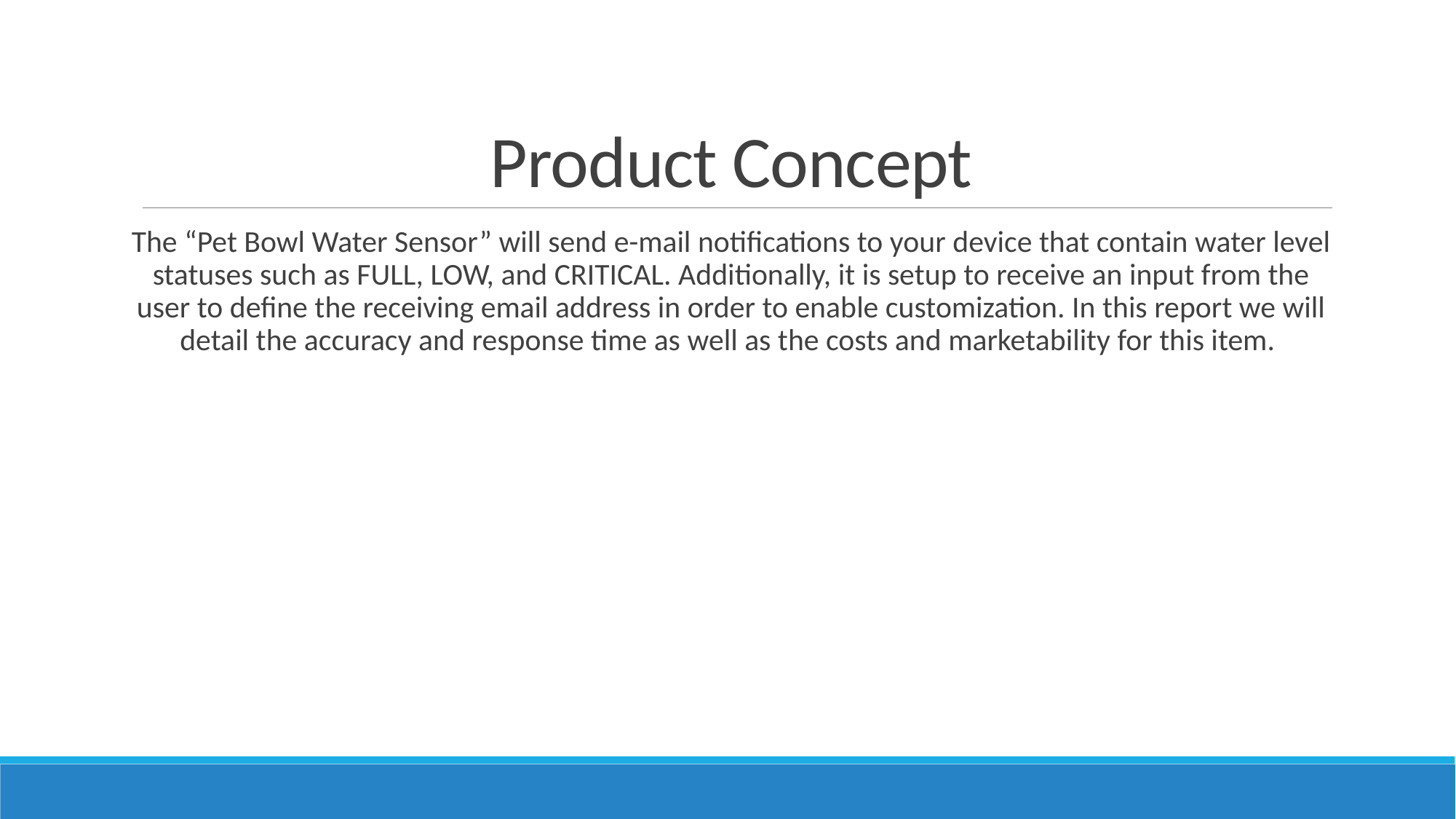

# Product Concept
The “Pet Bowl Water Sensor” will send e-mail notifications to your device that contain water level statuses such as FULL, LOW, and CRITICAL. Additionally, it is setup to receive an input from the user to define the receiving email address in order to enable customization. In this report we will detail the accuracy and response time as well as the costs and marketability for this item.